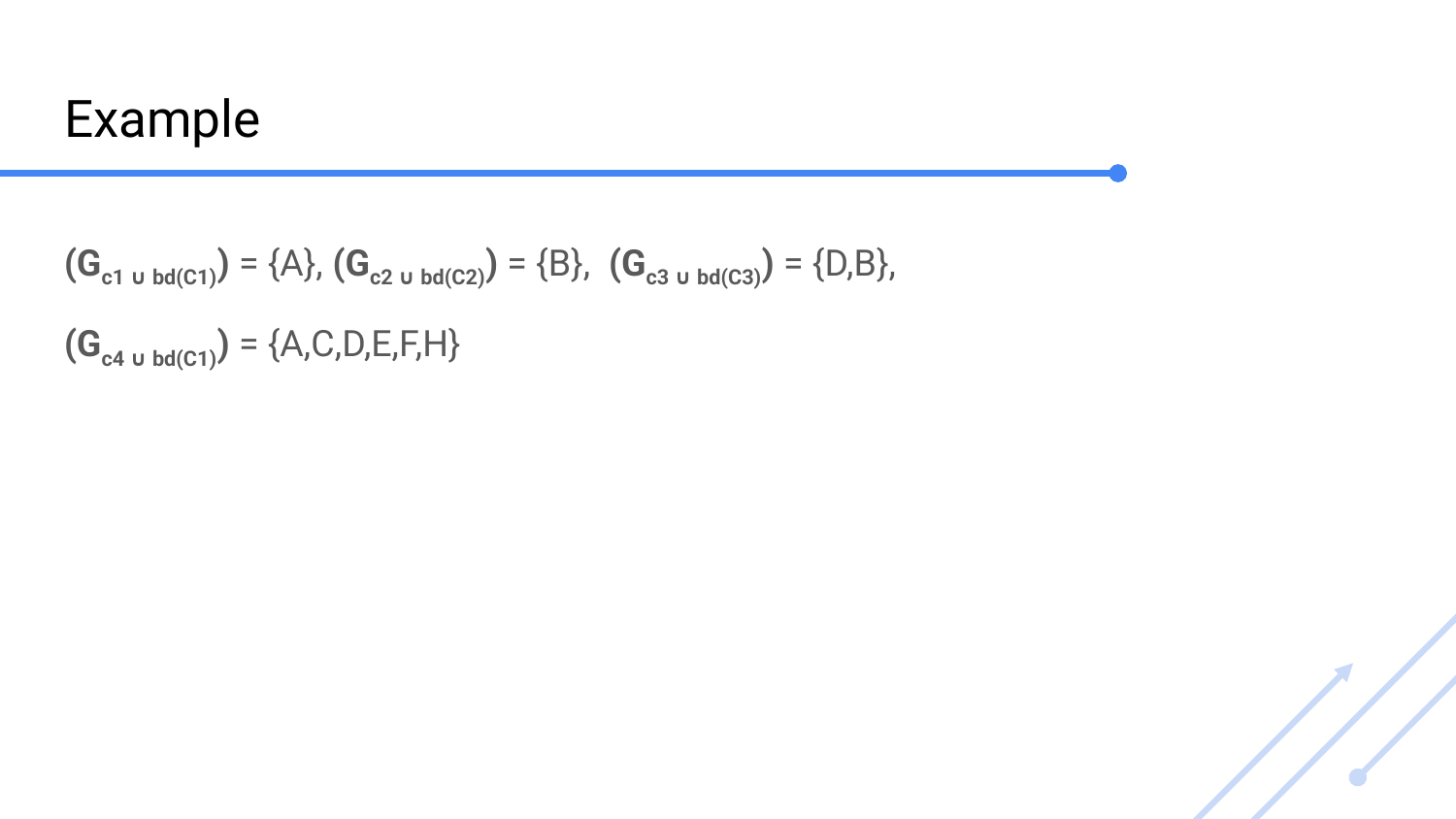

# Example

(Gc1 ∪ bd(C1)) = {A}, (Gc2 ∪ bd(C2)) = {B},  (Gc3 ∪ bd(C3)) = {D,B},
(Gc4 ∪ bd(C1)) = {A,C,D,E,F,H}